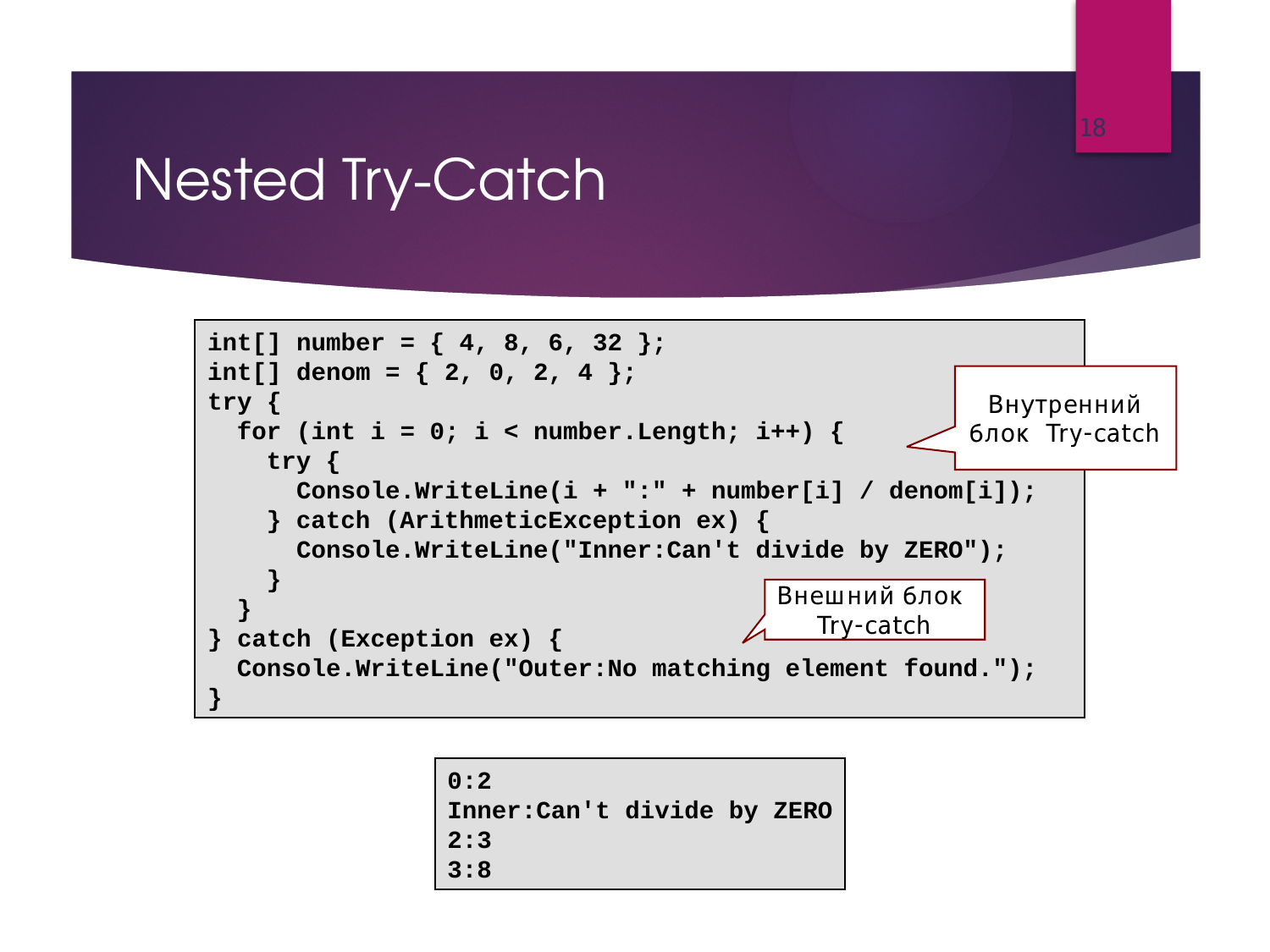

18
# Nested Try-Catch
int[] number = { 4, 8, 6, 32 };
int[] denom = { 2, 0, 2, 4 };
try {
  for (int i = 0; i < number.Length; i++) {
    try {
      Console.WriteLine(i + ":" + number[i] / denom[i]);
    } catch (ArithmeticException ex) {
      Console.WriteLine("Inner:Can't divide by ZERO");
    }
  }
} catch (Exception ex) {
  Console.WriteLine("Outer:No matching element found.");
}
Внутренний блок  Try-catch
Внешний блок
Try-catch
0:2
Inner:Can't divide by ZERO
2:3
3:8